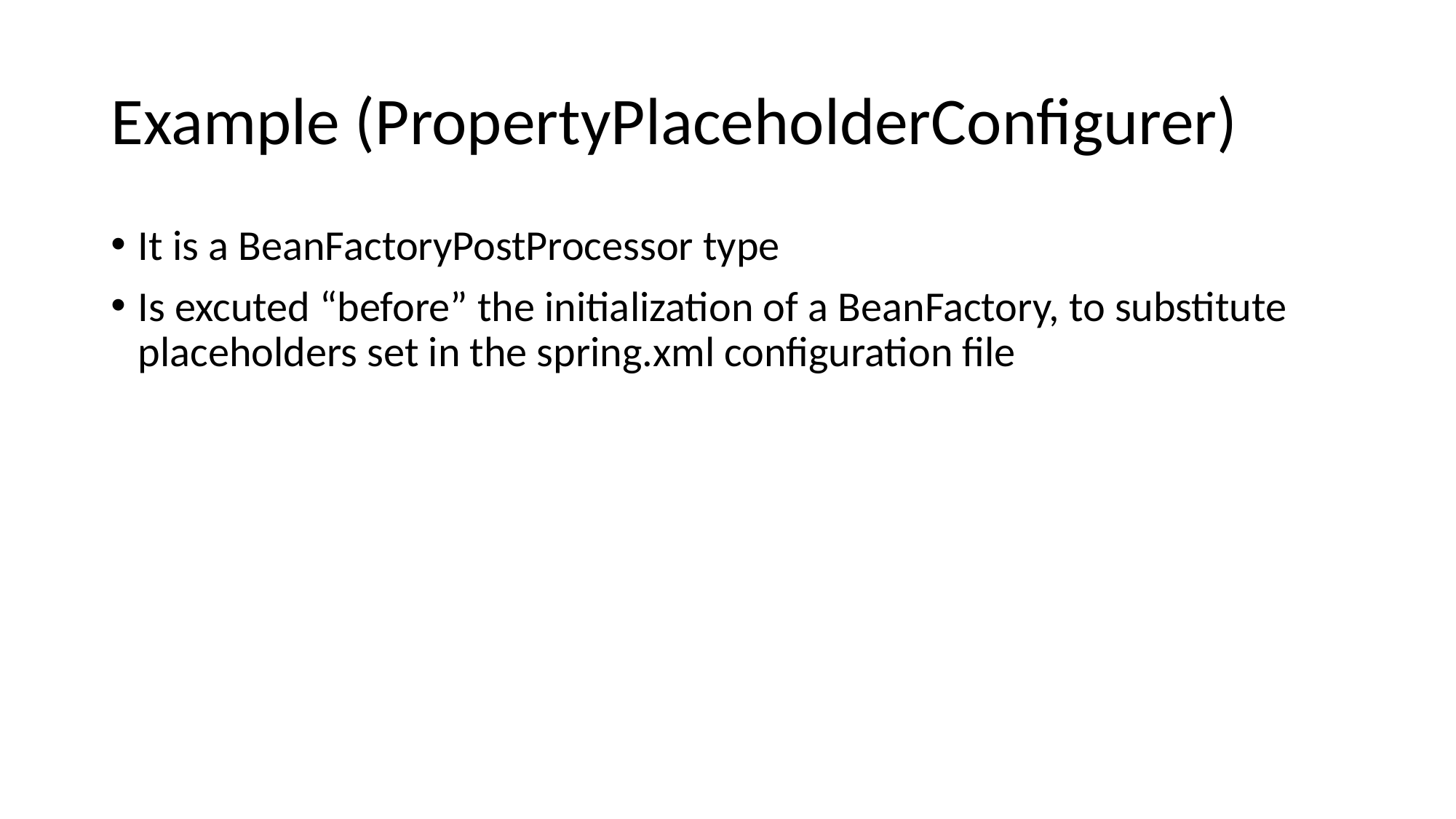

# Example (PropertyPlaceholderConfigurer)
It is a BeanFactoryPostProcessor type
Is excuted “before” the initialization of a BeanFactory, to substitute placeholders set in the spring.xml configuration file